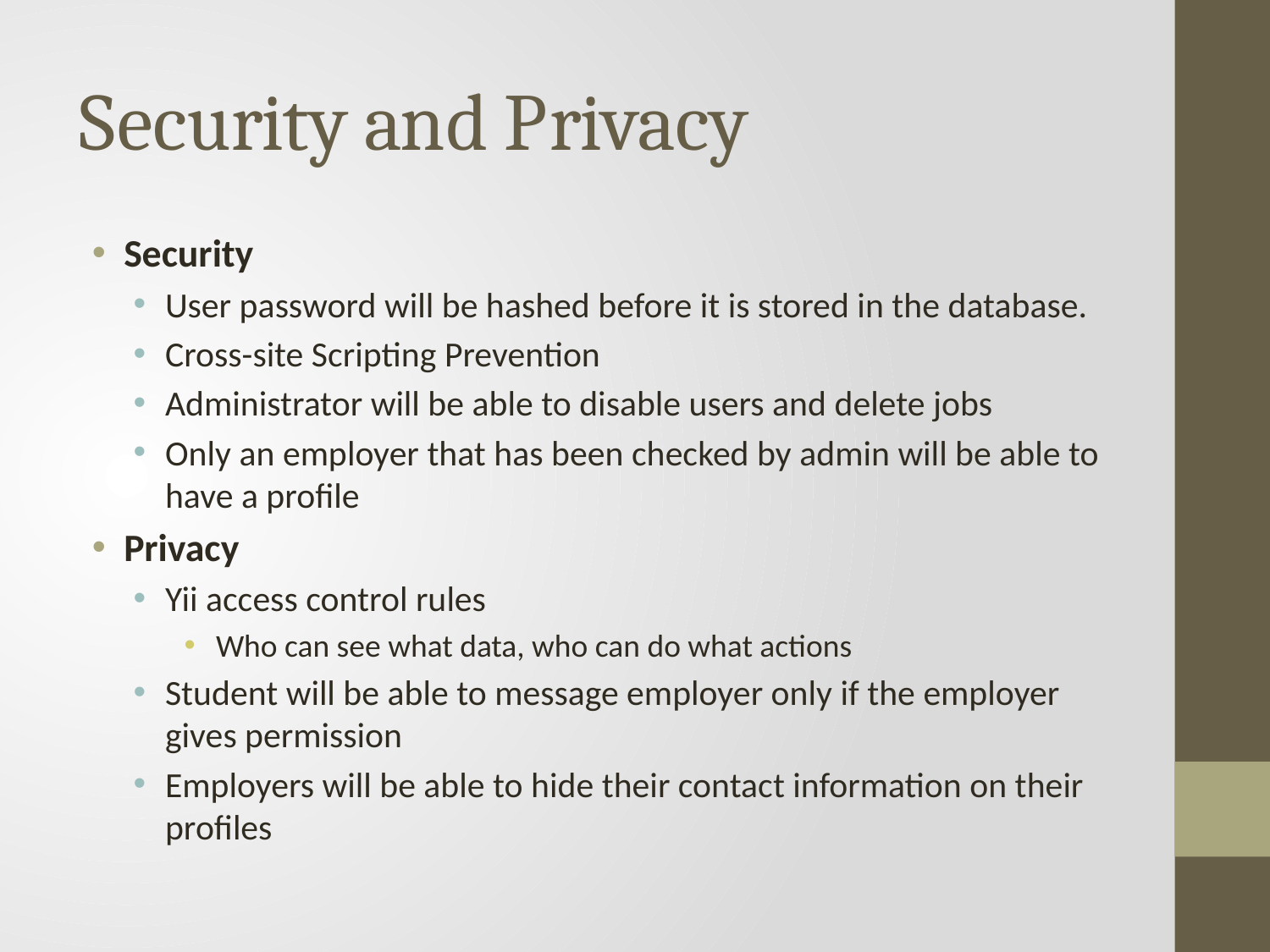

# Security and Privacy
Security
User password will be hashed before it is stored in the database.
Cross-site Scripting Prevention
Administrator will be able to disable users and delete jobs
Only an employer that has been checked by admin will be able to have a profile
Privacy
Yii access control rules
Who can see what data, who can do what actions
Student will be able to message employer only if the employer gives permission
Employers will be able to hide their contact information on their profiles